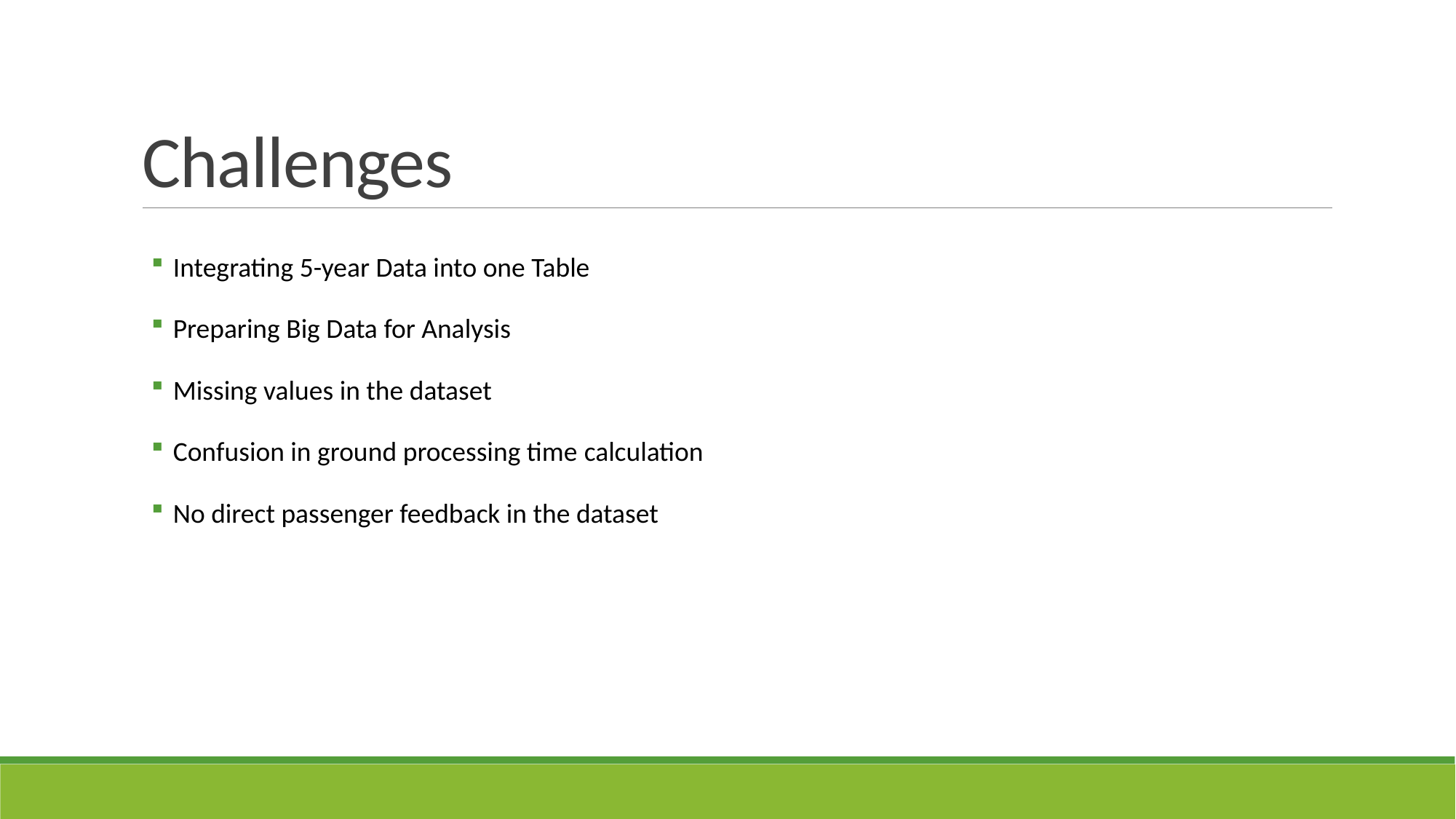

# Challenges
Integrating 5-year Data into one Table
Preparing Big Data for Analysis
Missing values in the dataset
Confusion in ground processing time calculation
No direct passenger feedback in the dataset